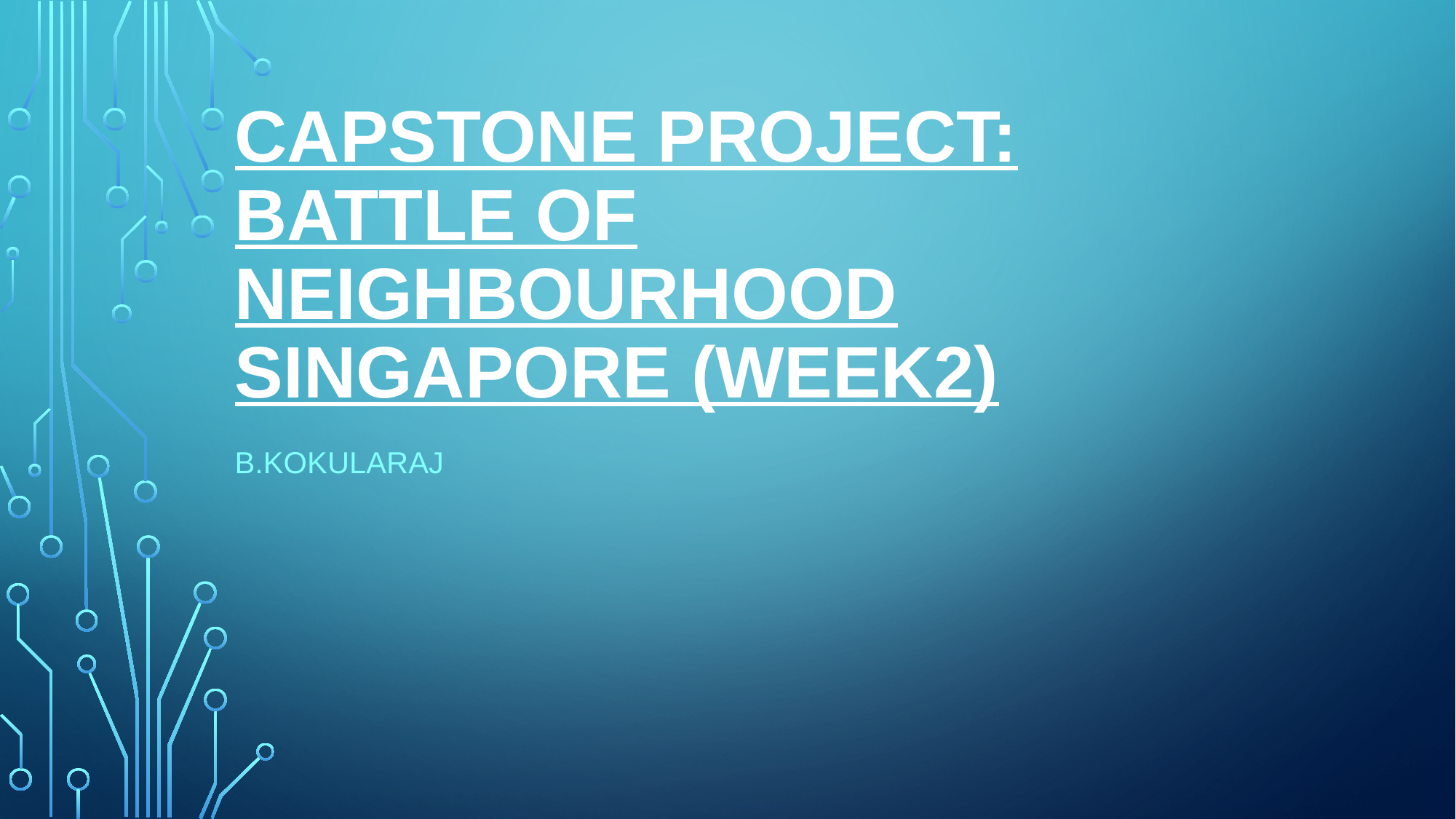

# Capstone Project: Battle of Neighbourhood Singapore (week2)
B.Kokularaj